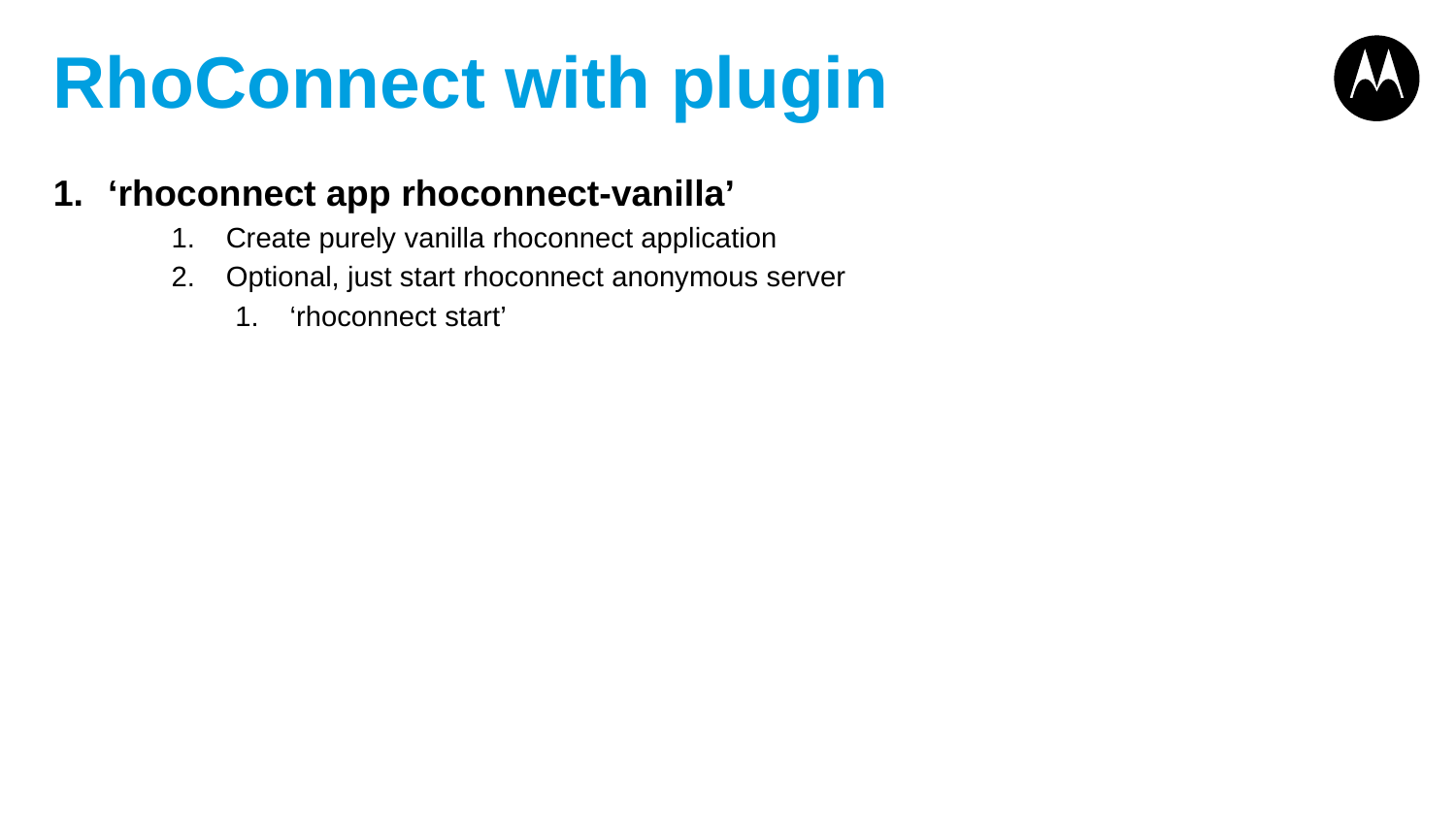

# RhoConnect with plugin
‘rhoconnect app rhoconnect-vanilla’
Create purely vanilla rhoconnect application
Optional, just start rhoconnect anonymous server
‘rhoconnect start’